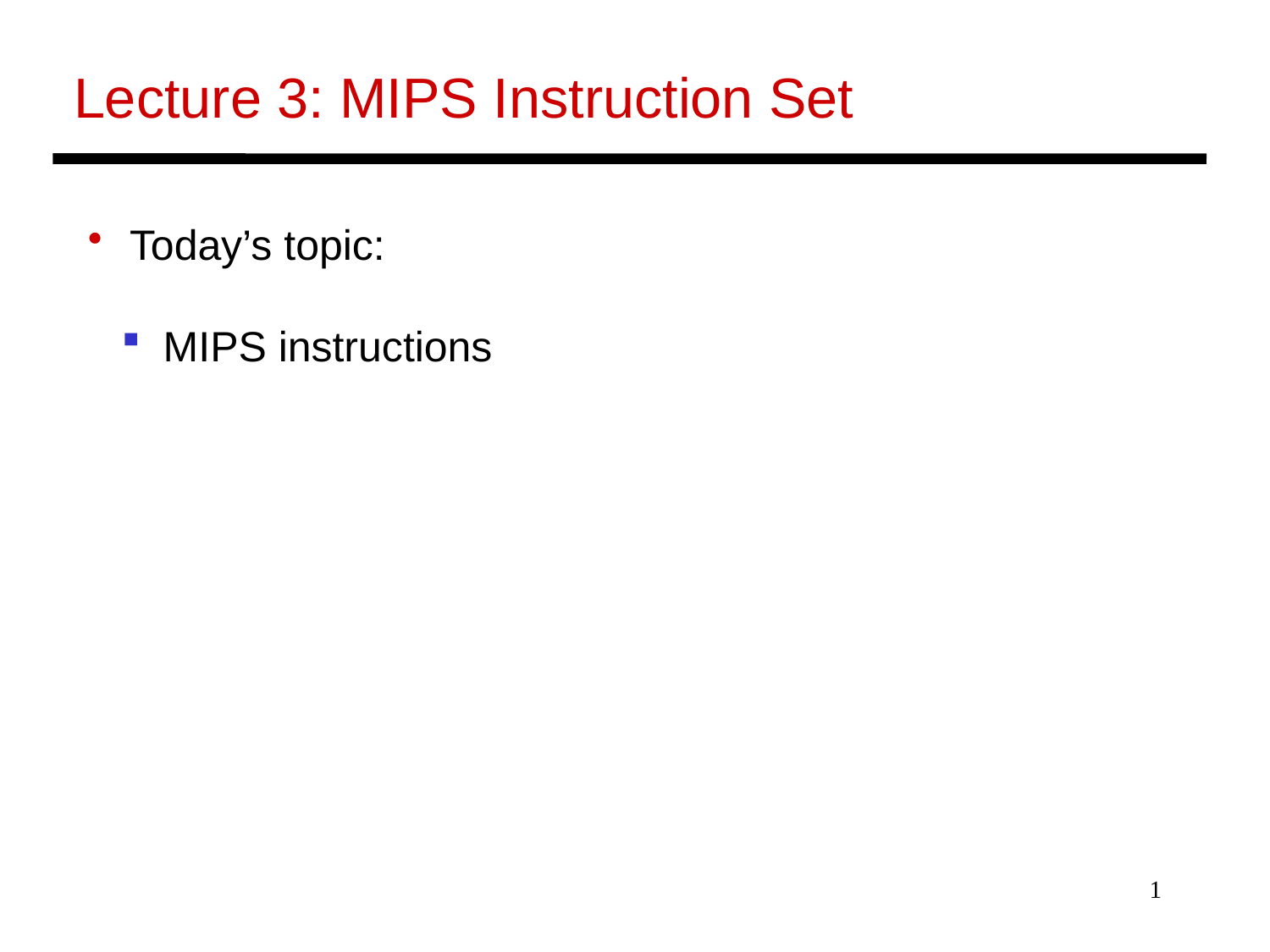

Lecture 3: MIPS Instruction Set

 Today’s topic:

 MIPS instructions

1